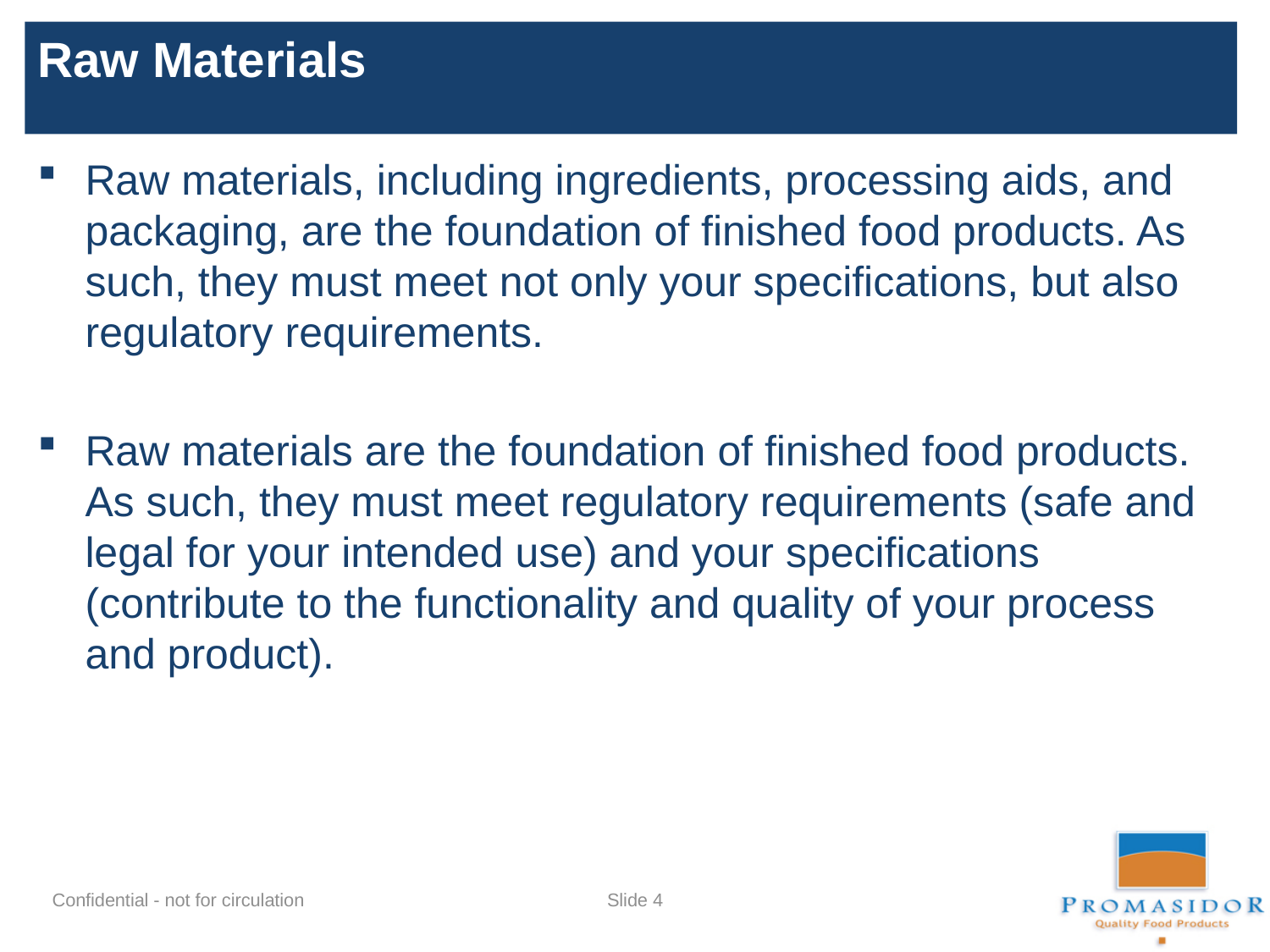

Raw Materials
Raw materials, including ingredients, processing aids, and packaging, are the foundation of finished food products. As such, they must meet not only your specifications, but also regulatory requirements.

Raw materials are the foundation of finished food products. As such, they must meet regulatory requirements (safe and legal for your intended use) and your specifications (contribute to the functionality and quality of your process and product).
Slide 4
Confidential - not for circulation